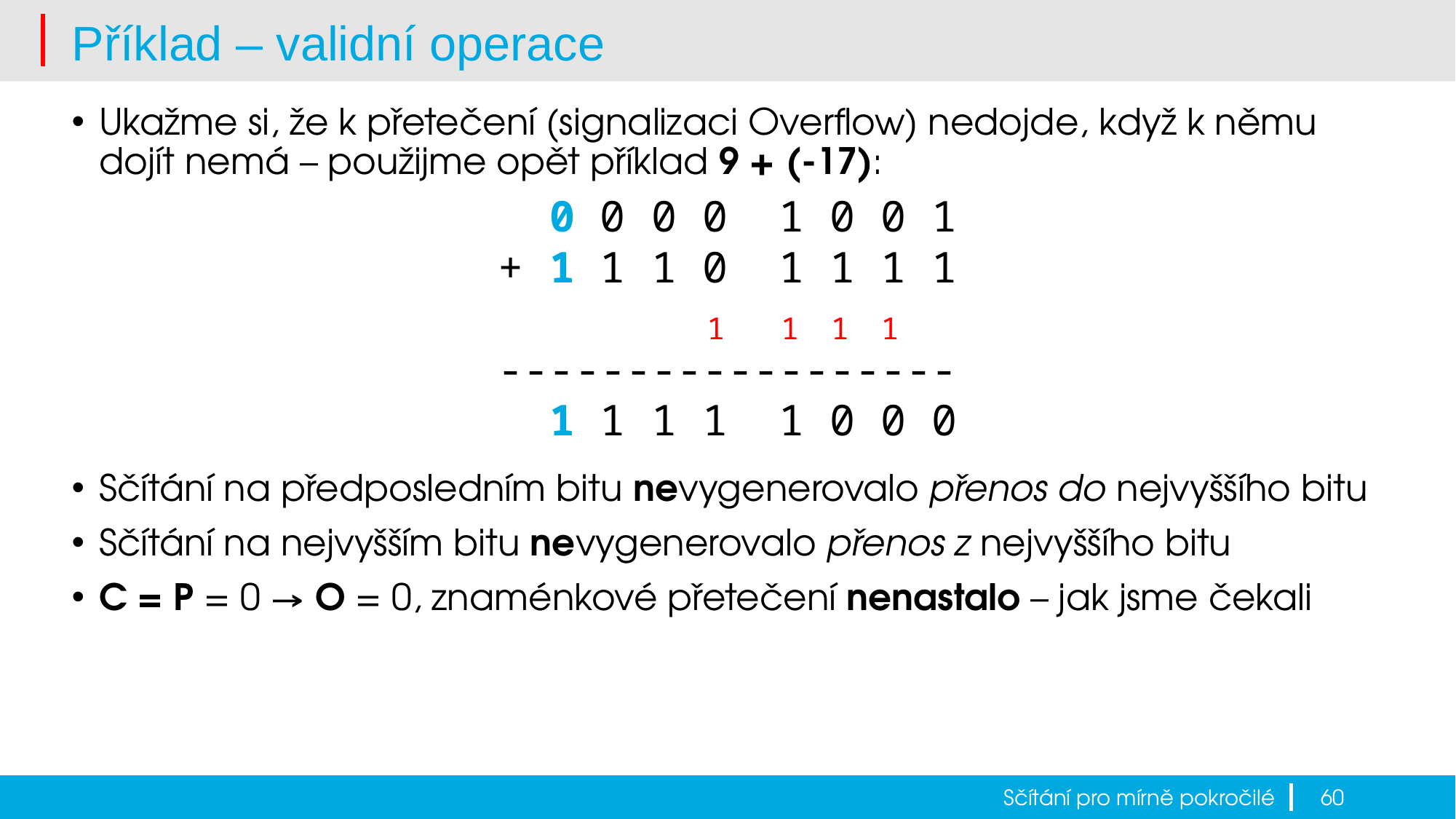

# Příklad – validní operace
Ukažme si, že k přetečení (signalizaci Overflow) nedojde, když k němu dojít nemá – použijme opět příklad 9 + (-17):

Sčítání na předposledním bitu nevygenerovalo přenos do nejvyššího bitu
Sčítání na nejvyšším bitu nevygenerovalo přenos z nejvyššího bitu
C = P = 0 → O = 0, znaménkové přetečení nenastalo – jak jsme čekali
  0 0 0 0  1 0 0 1
+ 1 1 1 0  1 1 1 1

------------------
  1 1 1 1  1 0 0 0
1
1
1
1
Sčítání pro mírně pokročilé
60